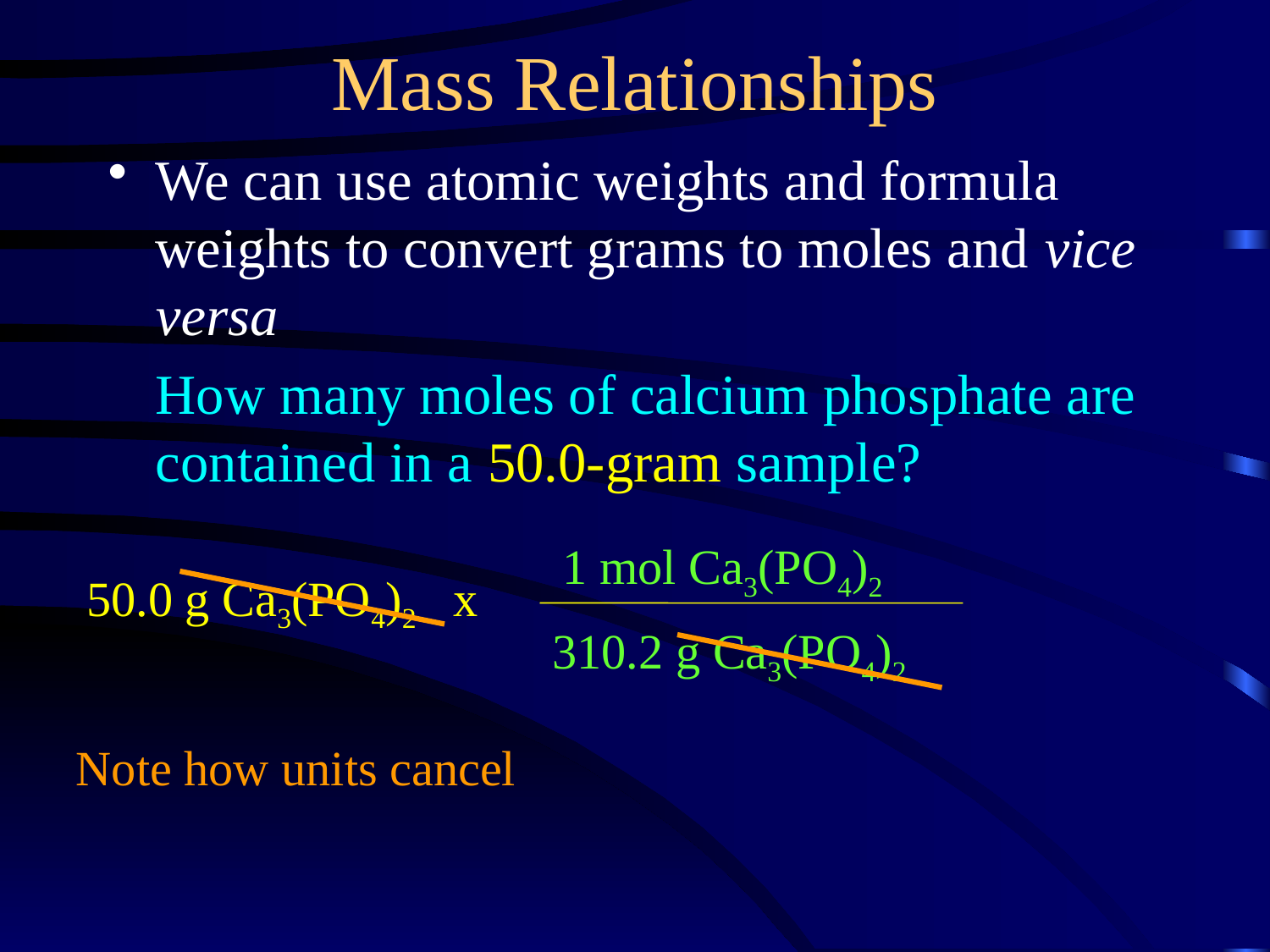

# Mass Relationships
We can use atomic weights and formula weights to convert grams to moles and vice versa
How many moles of calcium phosphate are contained in a 50.0-gram sample?
1 mol Ca3(PO4)2
50.0 g Ca3(PO4)2   x

310.2 g Ca3(PO4)2

Note how units cancel